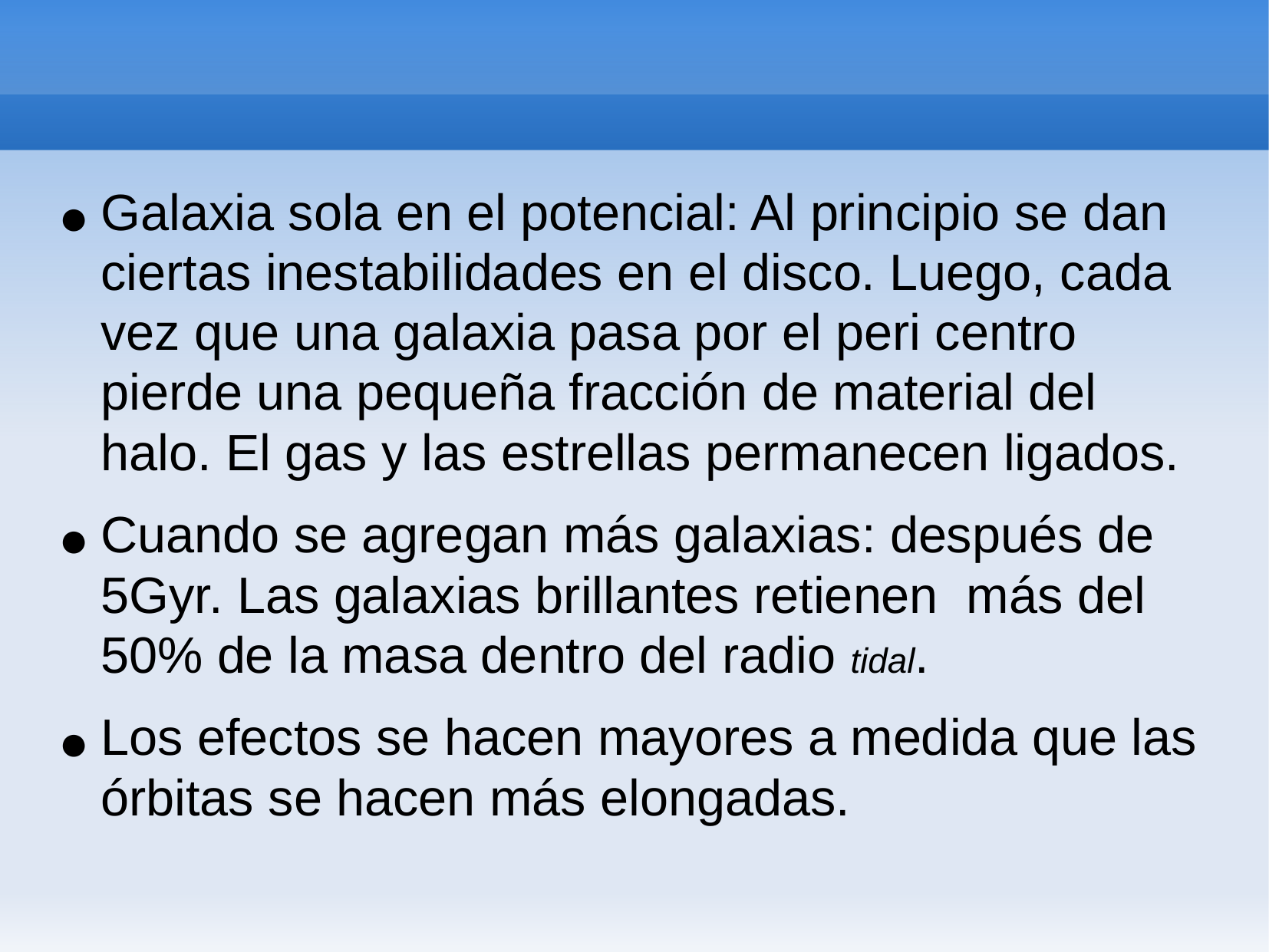

Galaxia sola en el potencial: Al principio se dan ciertas inestabilidades en el disco. Luego, cada vez que una galaxia pasa por el peri centro pierde una pequeña fracción de material del halo. El gas y las estrellas permanecen ligados.
Cuando se agregan más galaxias: después de 5Gyr. Las galaxias brillantes retienen  más del 50% de la masa dentro del radio tidal.
Los efectos se hacen mayores a medida que las órbitas se hacen más elongadas.